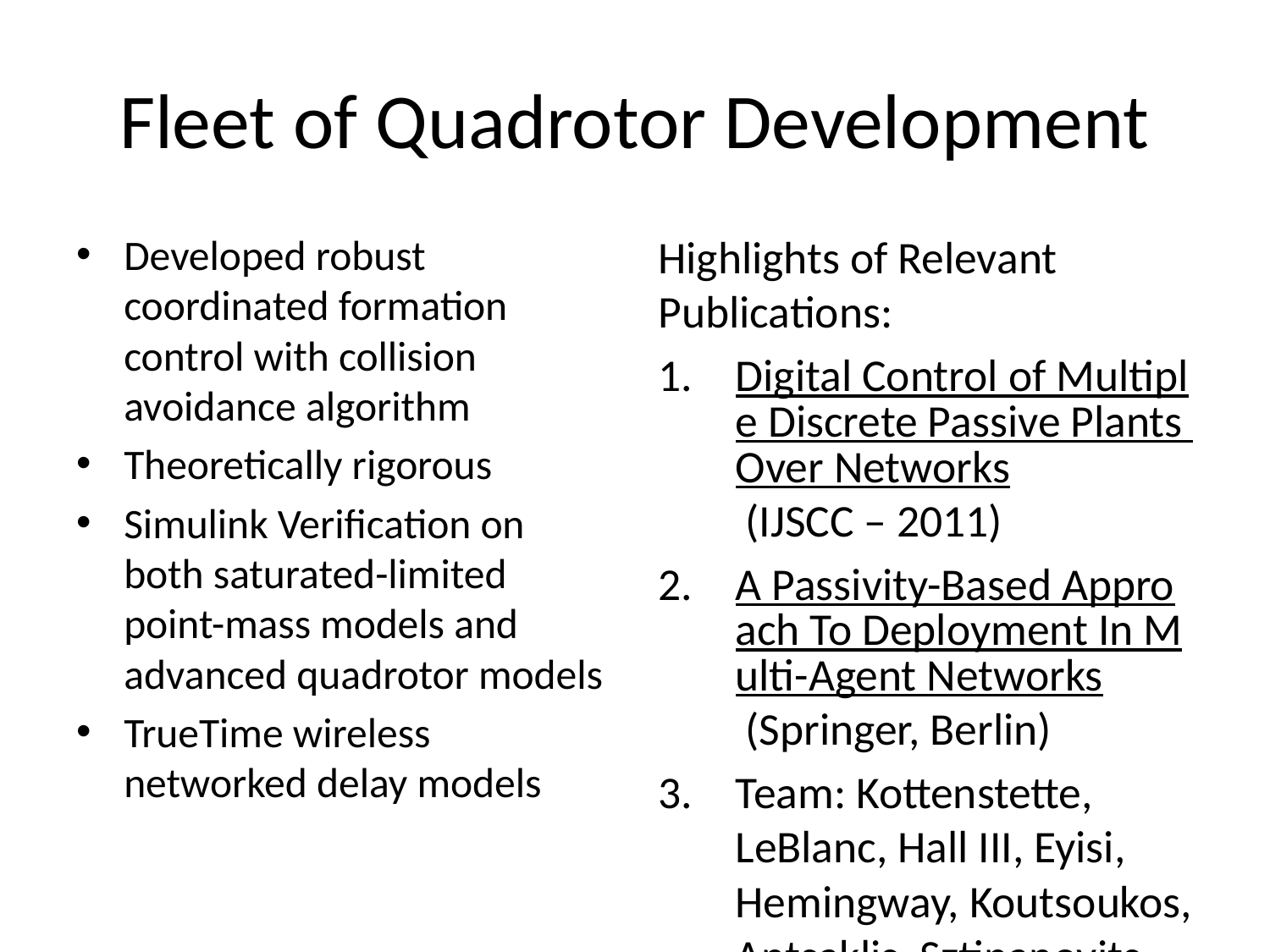

# Fleet of Quadrotor Development
Developed robust coordinated formation control with collision avoidance algorithm
Theoretically rigorous
Simulink Verification on both saturated-limited point-mass models and advanced quadrotor models
TrueTime wireless networked delay models

Highlights of Relevant Publications:
Digital Control of Multiple Discrete Passive Plants Over Networks (IJSCC – 2011)
A Passivity-Based Approach To Deployment In Multi-Agent Networks (Springer, Berlin)
Team: Kottenstette, LeBlanc, Hall III, Eyisi, Hemingway, Koutsoukos, Antsaklis, Sztipanovits